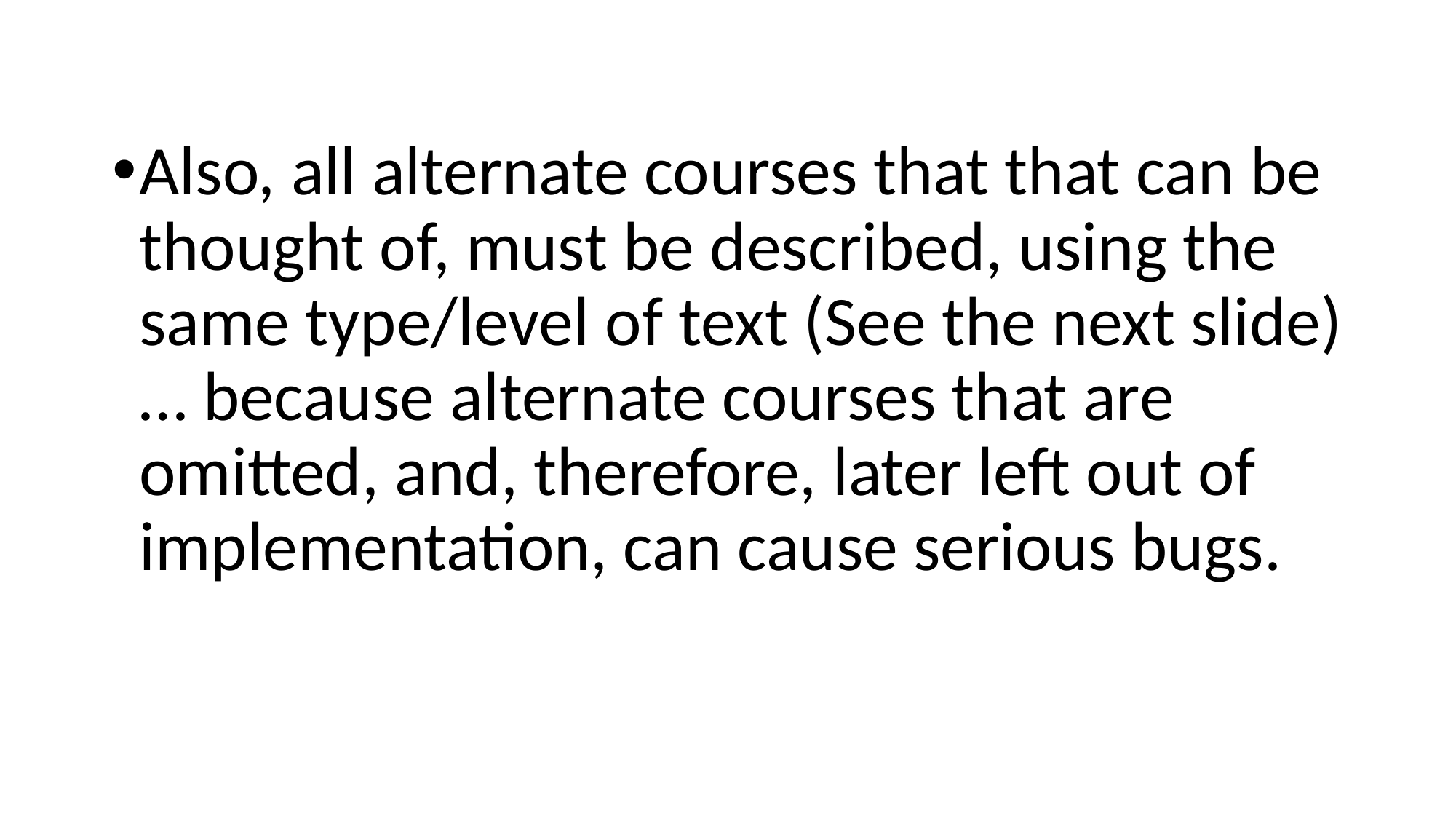

Also, all alternate courses that that can be thought of, must be described, using the same type/level of text (See the next slide) … because alternate courses that are omitted, and, therefore, later left out of implementation, can cause serious bugs.